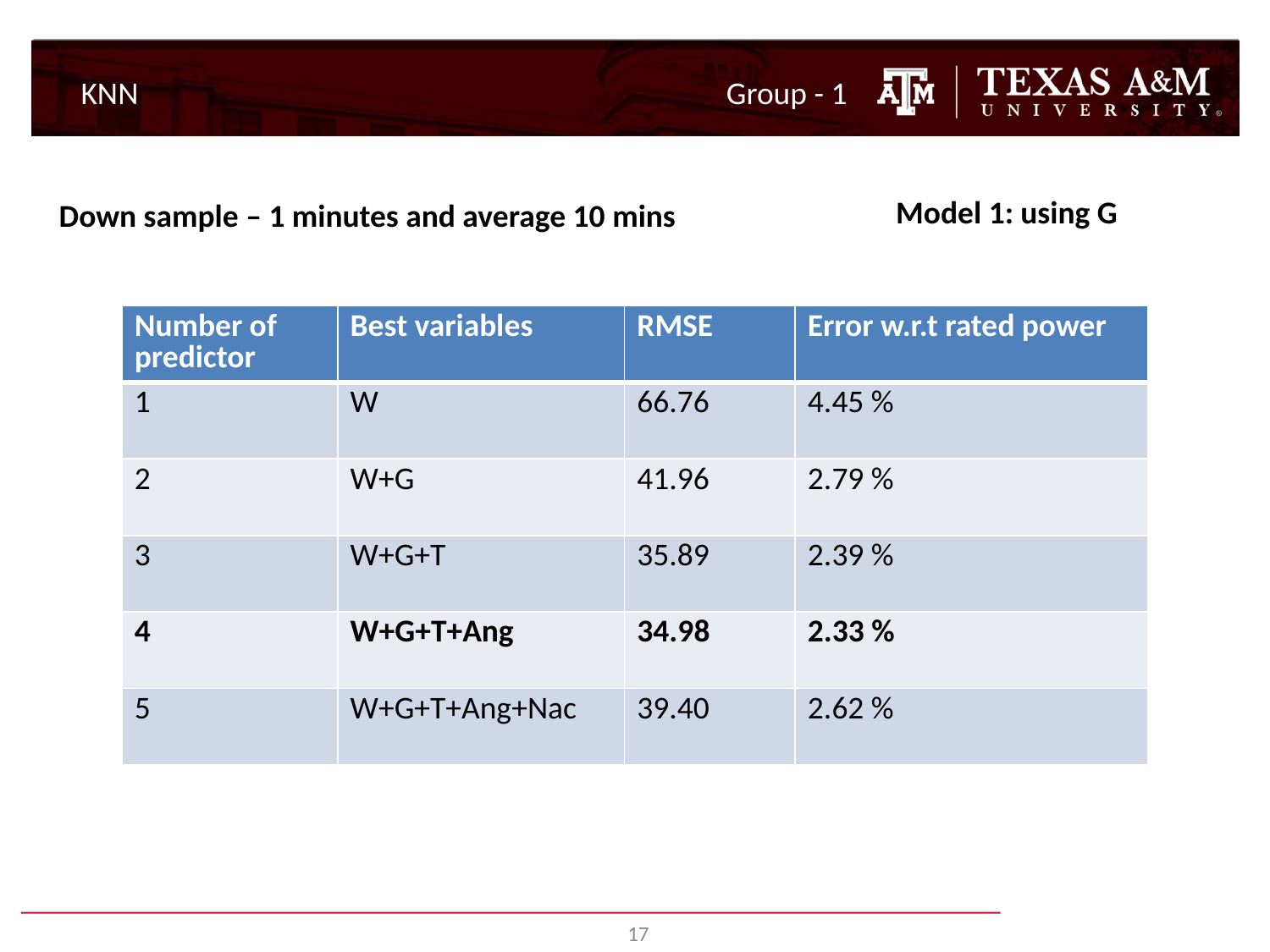

KNN
Group - 1
Model 1: using G
Down sample – 1 minutes and average 10 mins
| Number of predictor | Best variables | RMSE | Error w.r.t rated power |
| --- | --- | --- | --- |
| 1 | W | 66.76 | 4.45 % |
| 2 | W+G | 41.96 | 2.79 % |
| 3 | W+G+T | 35.89 | 2.39 % |
| 4 | W+G+T+Ang | 34.98 | 2.33 % |
| 5 | W+G+T+Ang+Nac | 39.40 | 2.62 % |
17